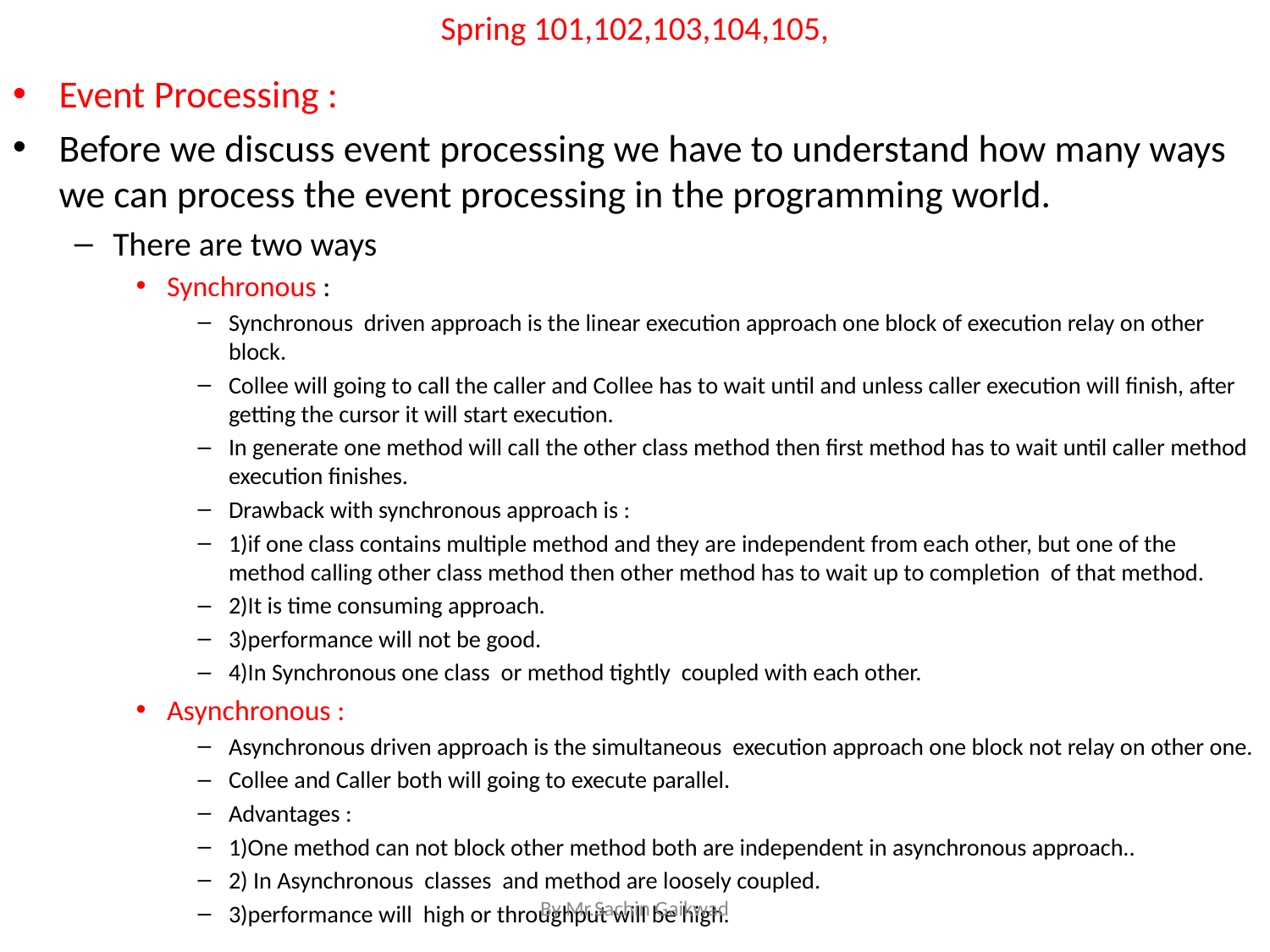

# Spring 101,102,103,104,105,
Event Processing :
Before we discuss event processing we have to understand how many ways we can process the event processing in the programming world.
There are two ways
Synchronous :
Synchronous  driven approach is the linear execution approach one block of execution relay on other block.
Collee will going to call the caller and Collee has to wait until and unless caller execution will finish, after getting the cursor it will start execution.
In generate one method will call the other class method then first method has to wait until caller method execution finishes.
Drawback with synchronous approach is :
1)if one class contains multiple method and they are independent from each other, but one of the method calling other class method then other method has to wait up to completion  of that method.
2)It is time consuming approach.
3)performance will not be good.
4)In Synchronous one class  or method tightly  coupled with each other.
Asynchronous :
Asynchronous driven approach is the simultaneous  execution approach one block not relay on other one.
Collee and Caller both will going to execute parallel.
Advantages :
1)One method can not block other method both are independent in asynchronous approach..
2) In Asynchronous  classes  and method are loosely coupled.
3)performance will  high or throughput will be high.

By Mr.Sachin Gaikwad